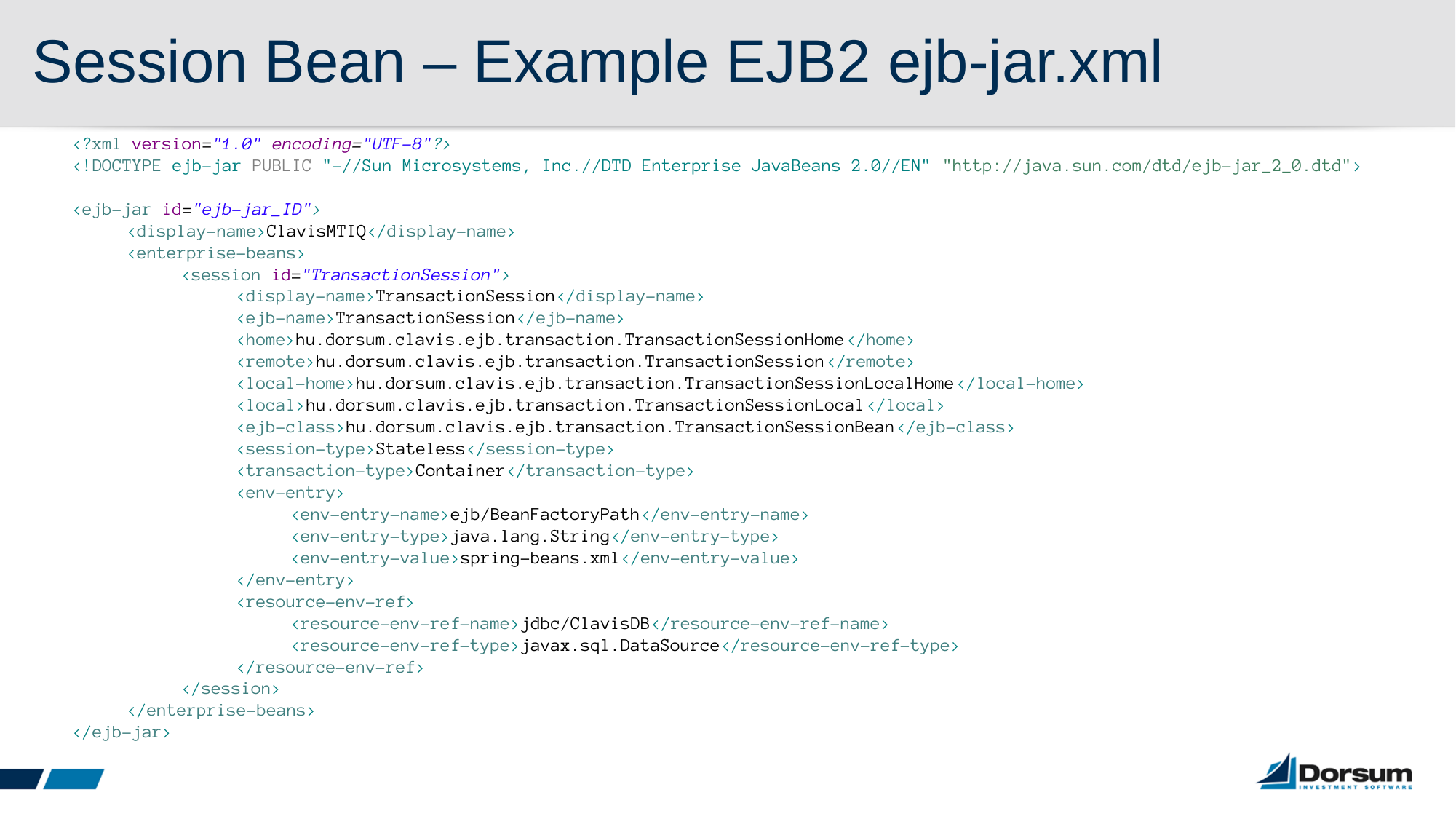

# Session Bean – Example EJB2 ejb-jar.xml
<?xml version="1.0" encoding="UTF-8"?>
<!DOCTYPE ejb-jar PUBLIC "-//Sun Microsystems, Inc.//DTD Enterprise JavaBeans 2.0//EN" "http://java.sun.com/dtd/ejb-jar_2_0.dtd">

<ejb-jar id="ejb-jar_ID">
<display-name>ClavisMTIQ</display-name>
<enterprise-beans>
<session id="TransactionSession">
<display-name>TransactionSession</display-name>
<ejb-name>TransactionSession</ejb-name>
<home>hu.dorsum.clavis.ejb.transaction.TransactionSessionHome</home>
<remote>hu.dorsum.clavis.ejb.transaction.TransactionSession</remote>
<local-home>hu.dorsum.clavis.ejb.transaction.TransactionSessionLocalHome</local-home>
<local>hu.dorsum.clavis.ejb.transaction.TransactionSessionLocal</local>
<ejb-class>hu.dorsum.clavis.ejb.transaction.TransactionSessionBean</ejb-class>
<session-type>Stateless</session-type>
<transaction-type>Container</transaction-type>
<env-entry>
<env-entry-name>ejb/BeanFactoryPath</env-entry-name>
<env-entry-type>java.lang.String</env-entry-type>
<env-entry-value>spring-beans.xml</env-entry-value>
</env-entry>
<resource-env-ref>
<resource-env-ref-name>jdbc/ClavisDB</resource-env-ref-name>
<resource-env-ref-type>javax.sql.DataSource</resource-env-ref-type>
</resource-env-ref>
</session>
</enterprise-beans>
</ejb-jar>